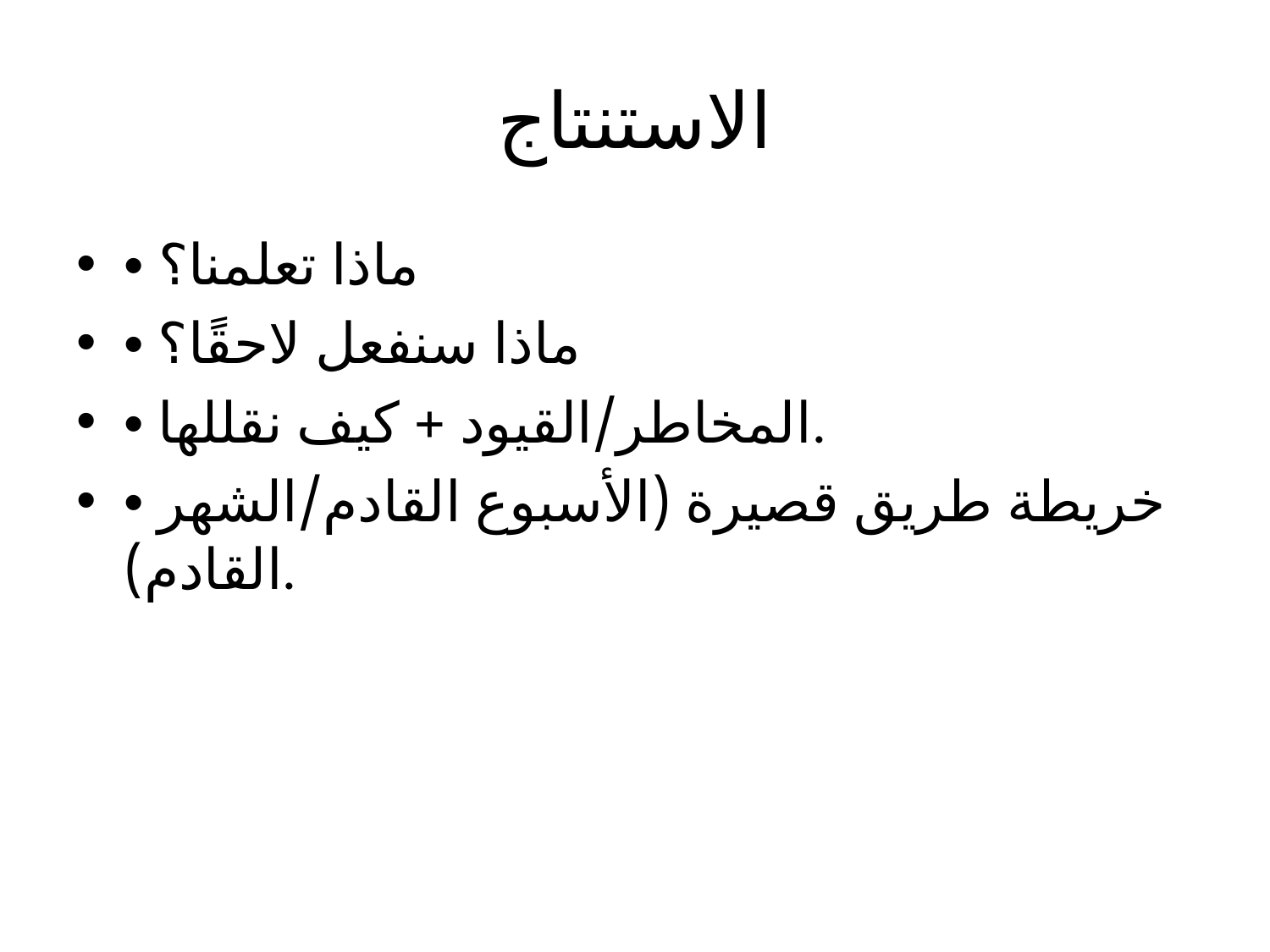

# الاستنتاج
• ماذا تعلمنا؟
• ماذا سنفعل لاحقًا؟
• المخاطر/القيود + كيف نقللها.
• خريطة طريق قصيرة (الأسبوع القادم/الشهر القادم).